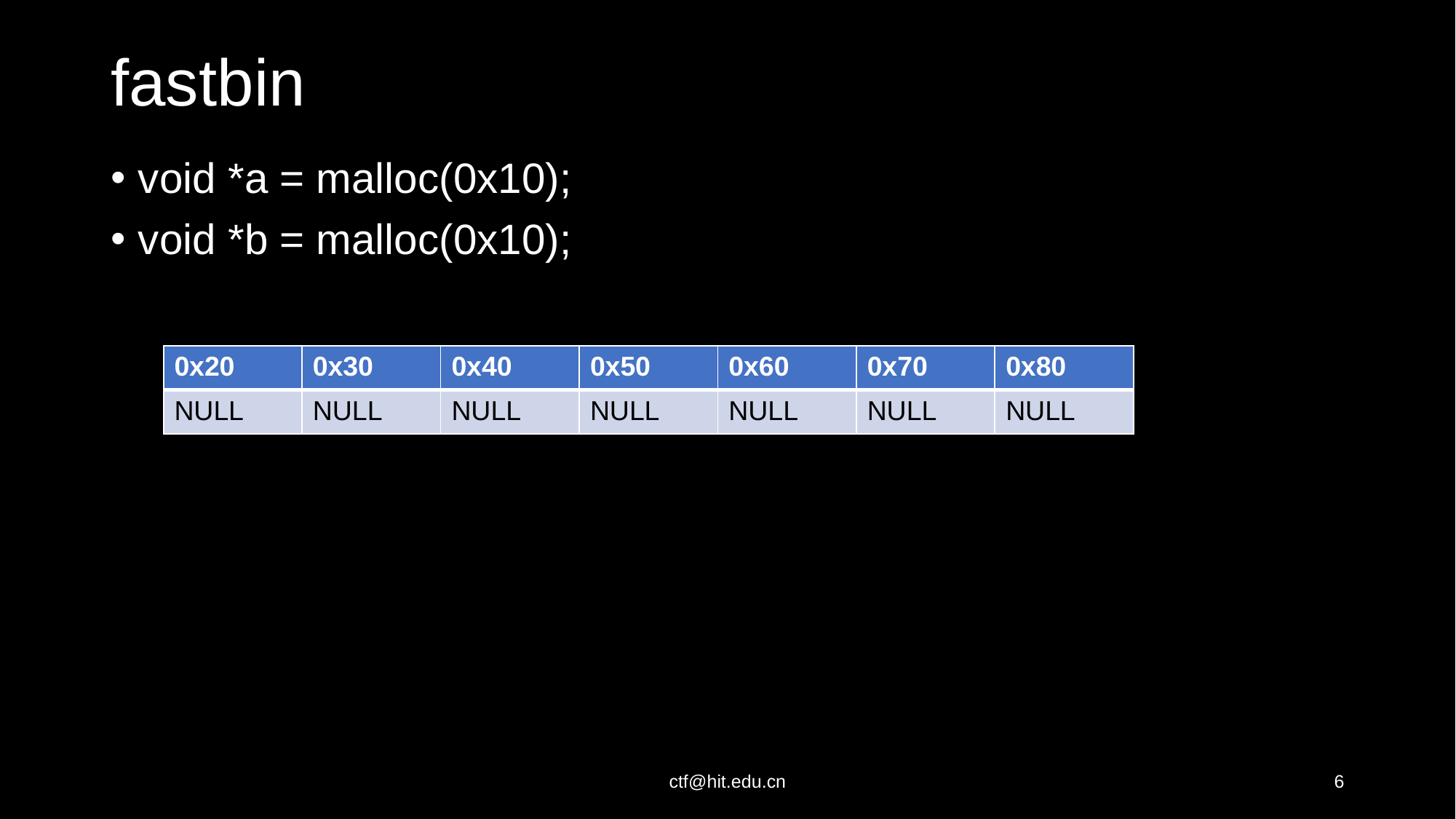

# fastbin
void *a = malloc(0x10);
void *b = malloc(0x10);
| 0x20 | 0x30 | 0x40 | 0x50 | 0x60 | 0x70 | 0x80 |
| --- | --- | --- | --- | --- | --- | --- |
| NULL | NULL | NULL | NULL | NULL | NULL | NULL |
ctf@hit.edu.cn
6